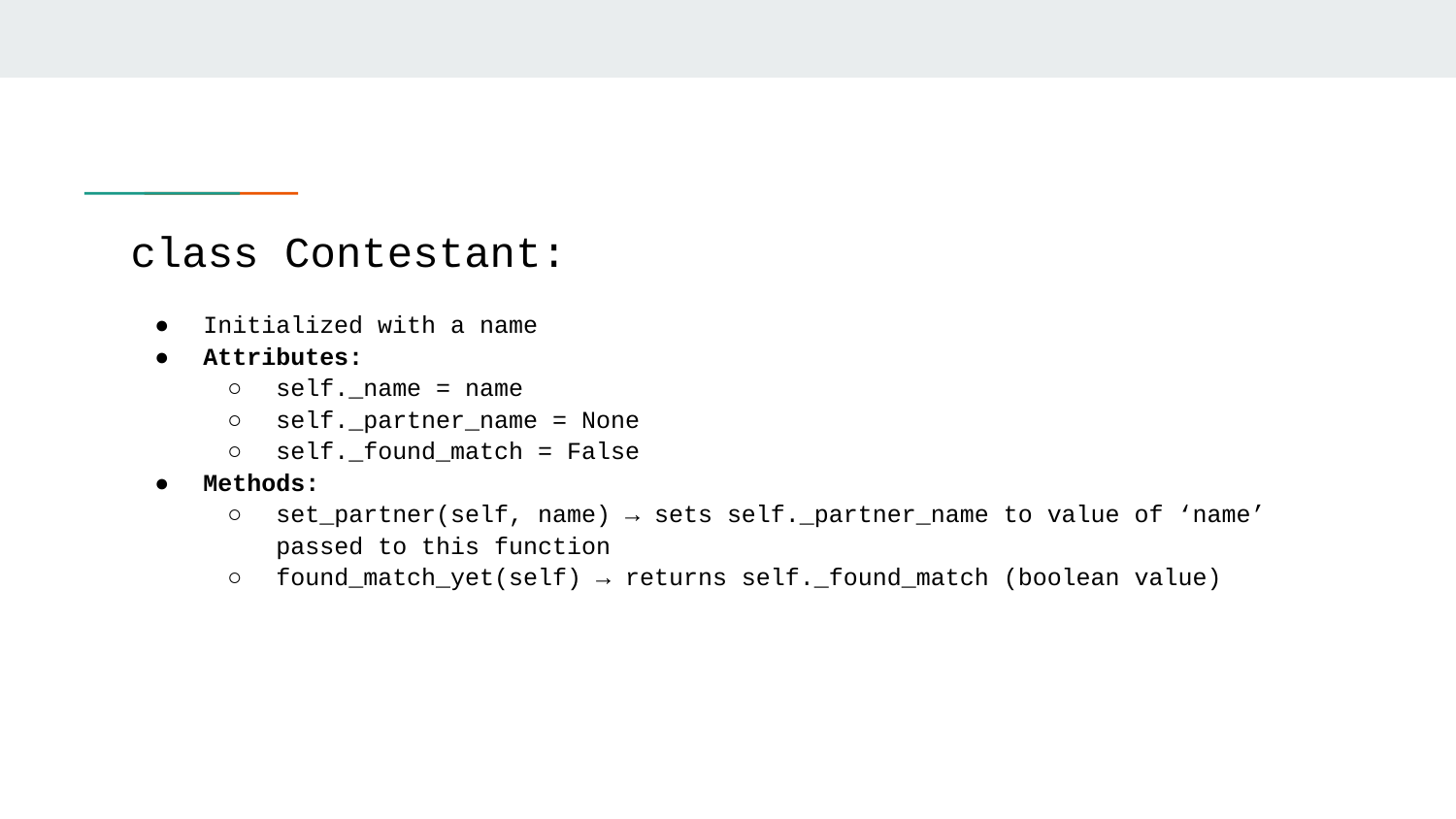

# class Contestant:
Initialized with a name
Attributes:
self._name = name
self._partner_name = None
self._found_match = False
Methods:
set_partner(self, name) → sets self._partner_name to value of ‘name’ passed to this function
found_match_yet(self) → returns self._found_match (boolean value)